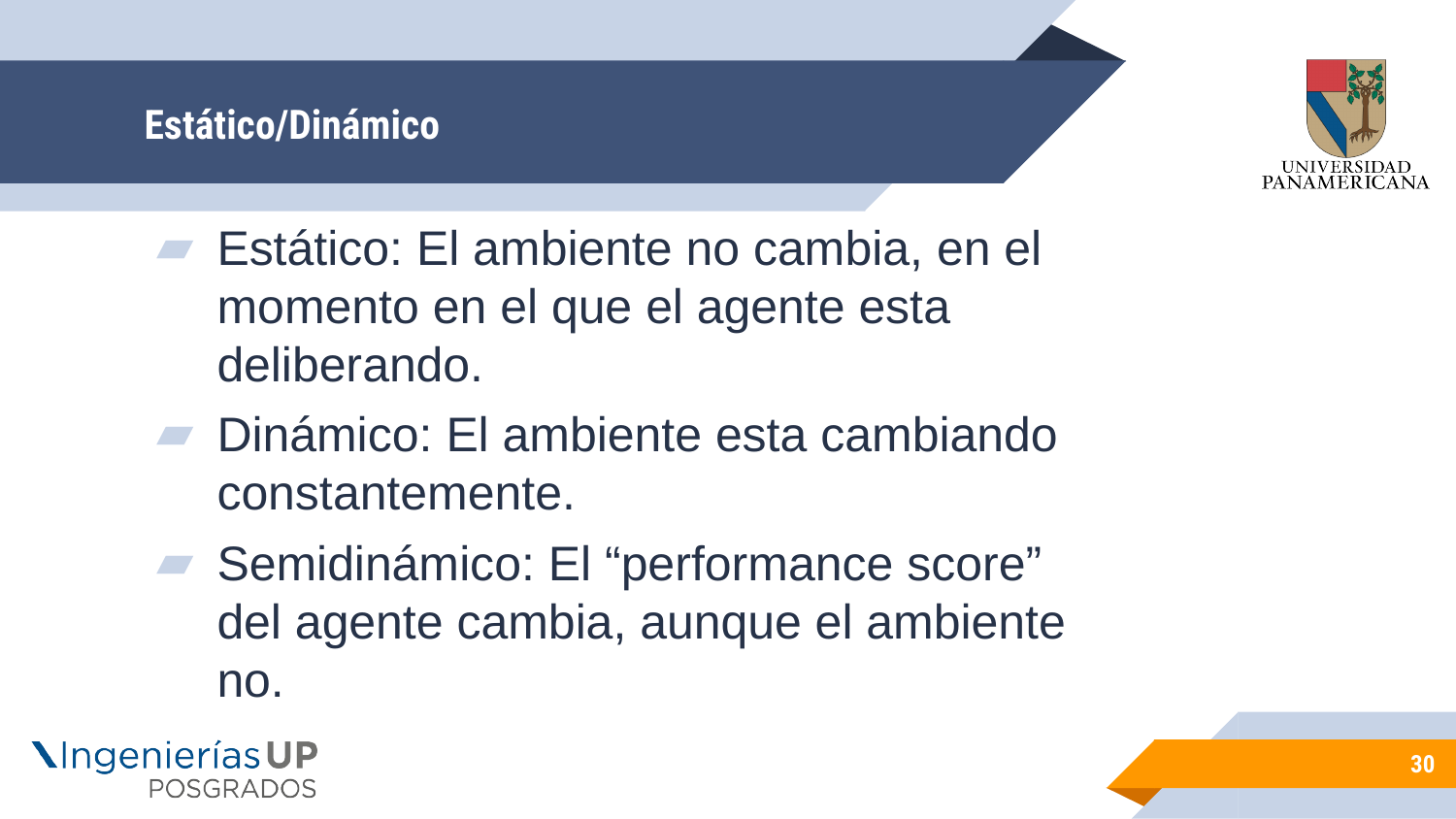

# Estático/Dinámico
Estático: El ambiente no cambia, en el momento en el que el agente esta deliberando.
Dinámico: El ambiente esta cambiando constantemente.
Semidinámico: El “performance score” del agente cambia, aunque el ambiente no.
30